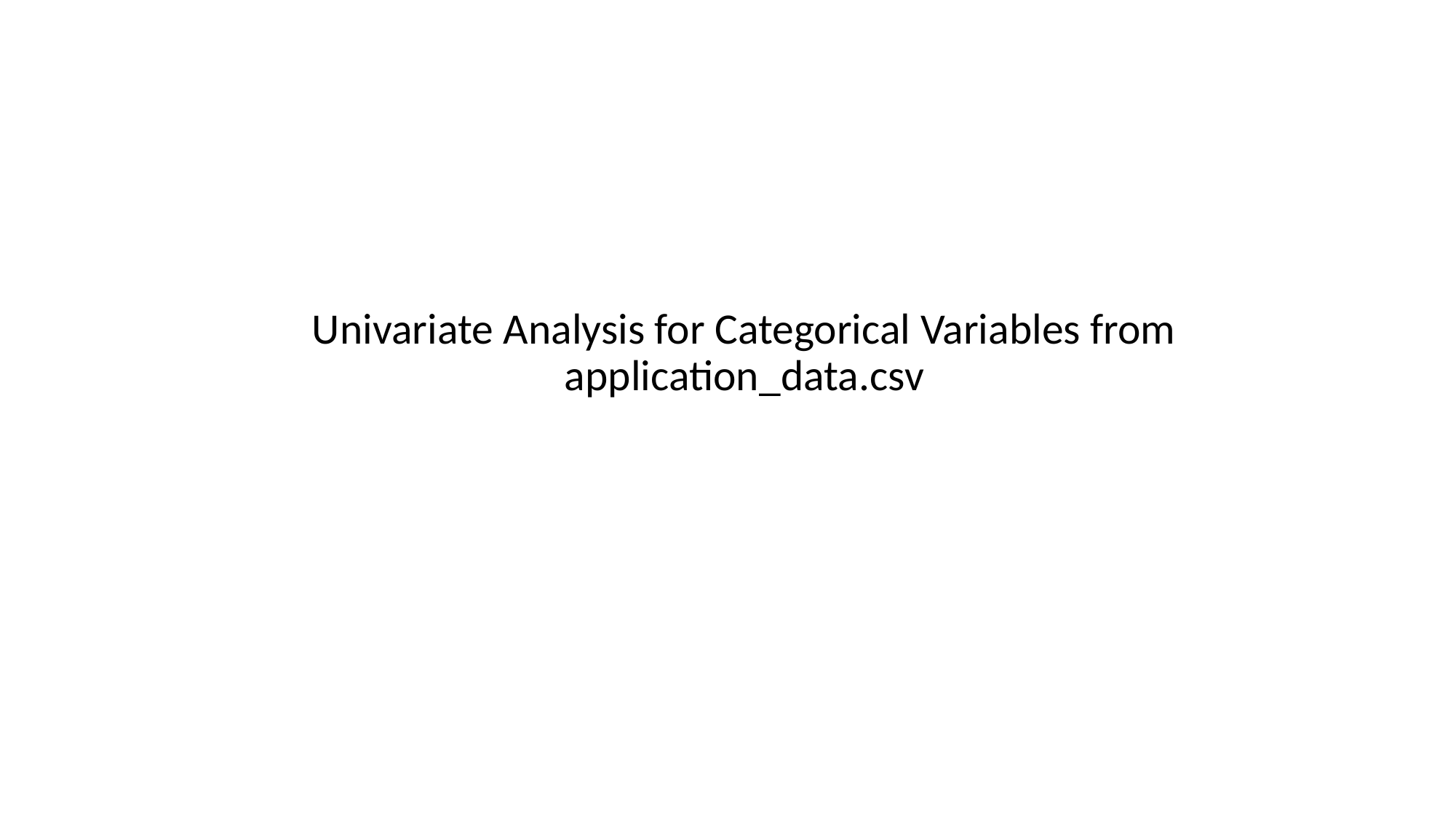

# Univariate Analysis for Categorical Variables from application_data.csv